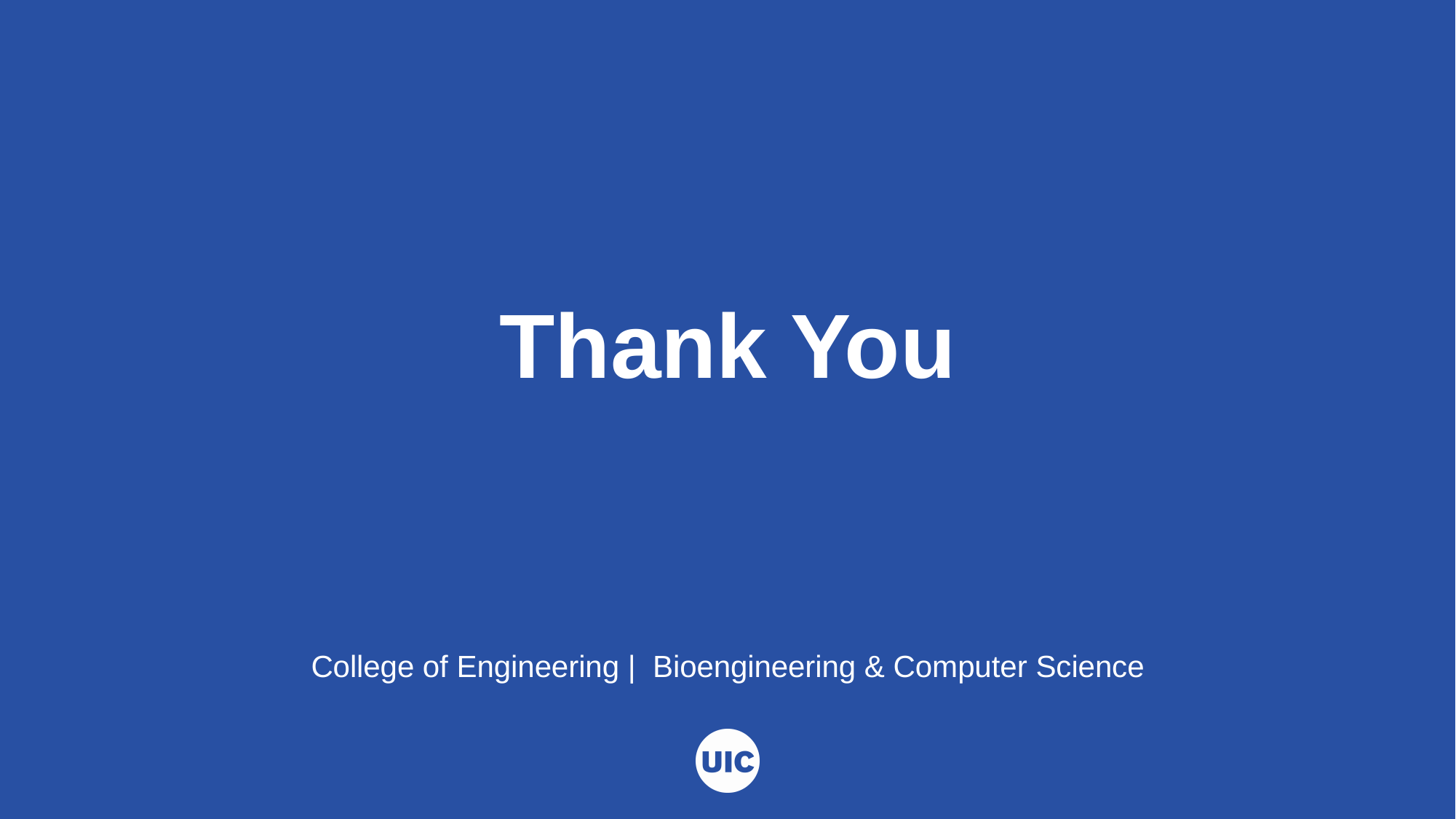

# Thank You
College of Engineering |  Bioengineering & Computer Science